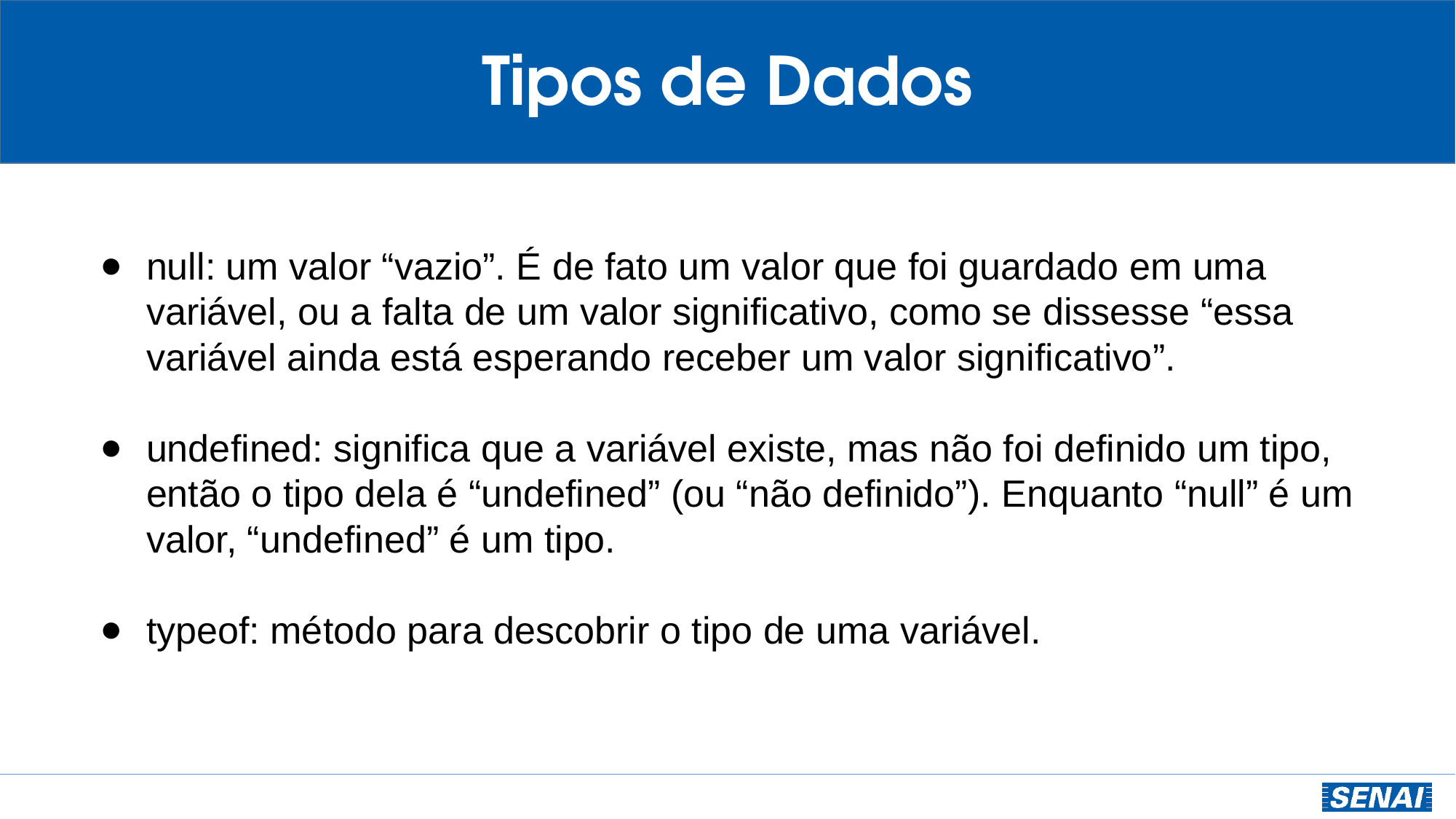

Tipos de Dados
null: um valor “vazio”. É de fato um valor que foi guardado em uma variável, ou a falta de um valor significativo, como se dissesse “essa variável ainda está esperando receber um valor significativo”.

undefined: significa que a variável existe, mas não foi definido um tipo, então o tipo dela é “undefined” (ou “não definido”). Enquanto “null” é um valor, “undefined” é um tipo.

typeof: método para descobrir o tipo de uma variável.